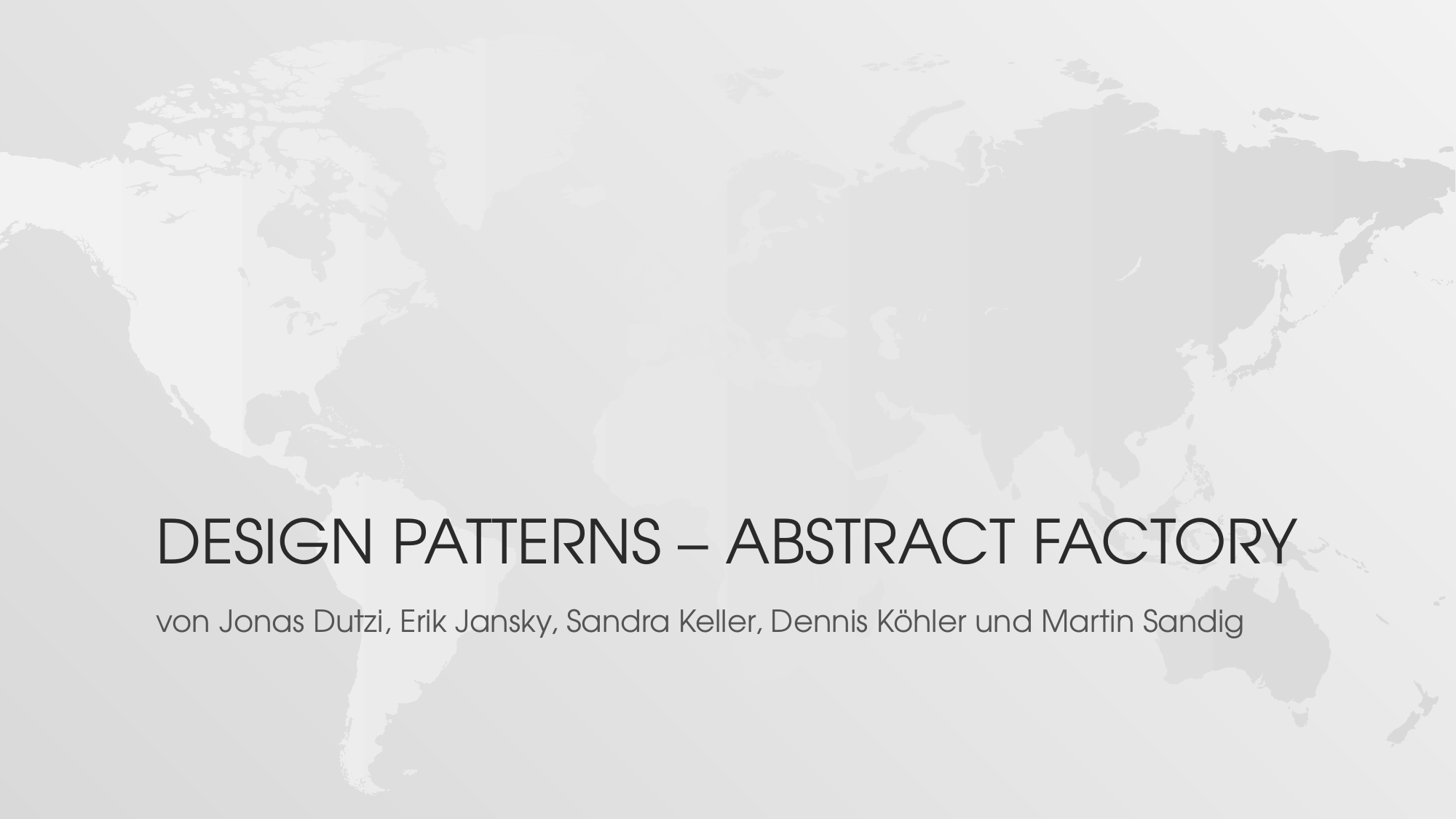

# Design Patterns – Abstract Factory
von Jonas Dutzi, Erik Jansky, Sandra Keller, Dennis Köhler und Martin Sandig